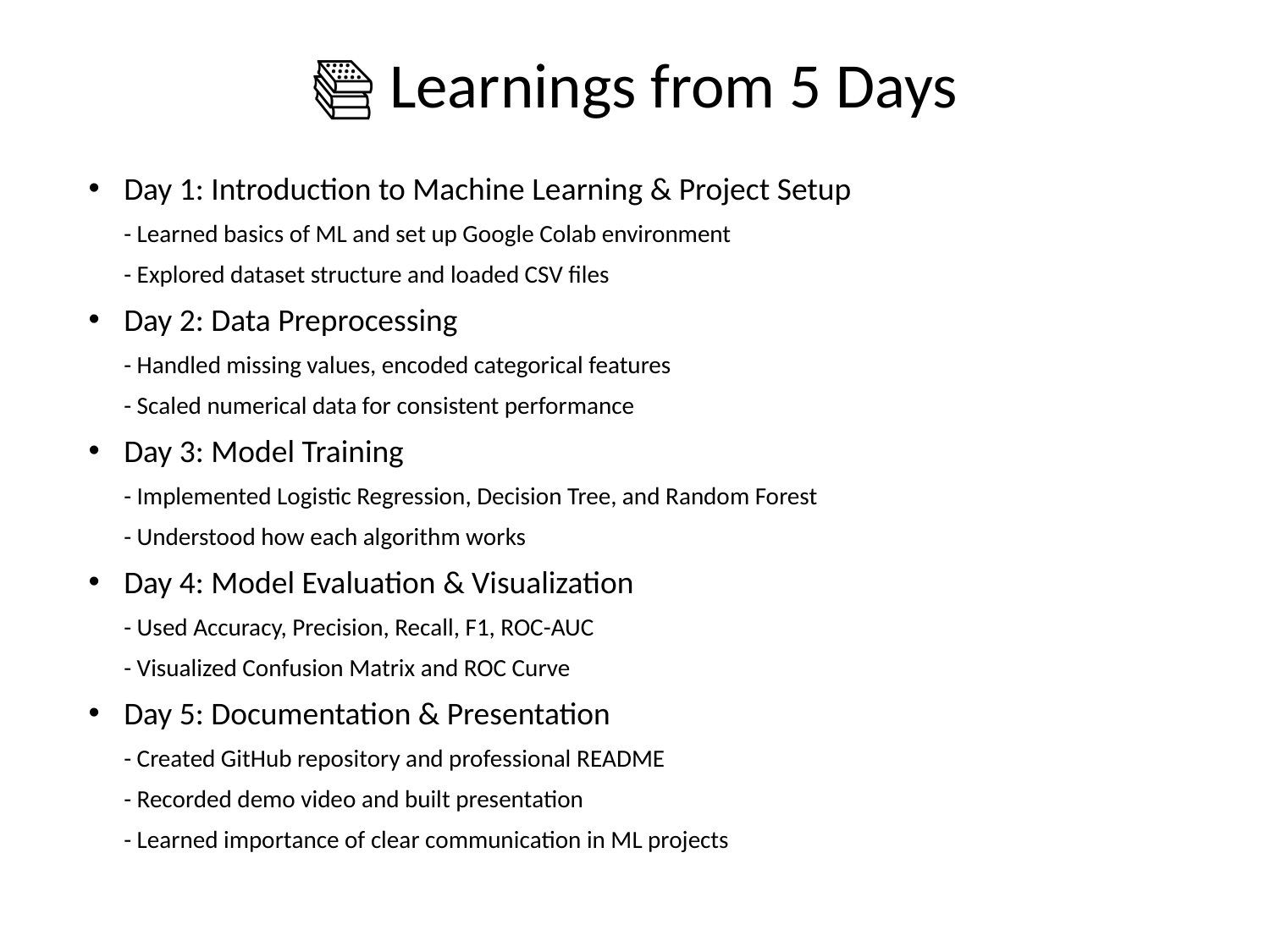

# 📚 Learnings from 5 Days
Day 1: Introduction to Machine Learning & Project Setup
- Learned basics of ML and set up Google Colab environment
- Explored dataset structure and loaded CSV files
Day 2: Data Preprocessing
- Handled missing values, encoded categorical features
- Scaled numerical data for consistent performance
Day 3: Model Training
- Implemented Logistic Regression, Decision Tree, and Random Forest
- Understood how each algorithm works
Day 4: Model Evaluation & Visualization
- Used Accuracy, Precision, Recall, F1, ROC-AUC
- Visualized Confusion Matrix and ROC Curve
Day 5: Documentation & Presentation
- Created GitHub repository and professional README
- Recorded demo video and built presentation
- Learned importance of clear communication in ML projects